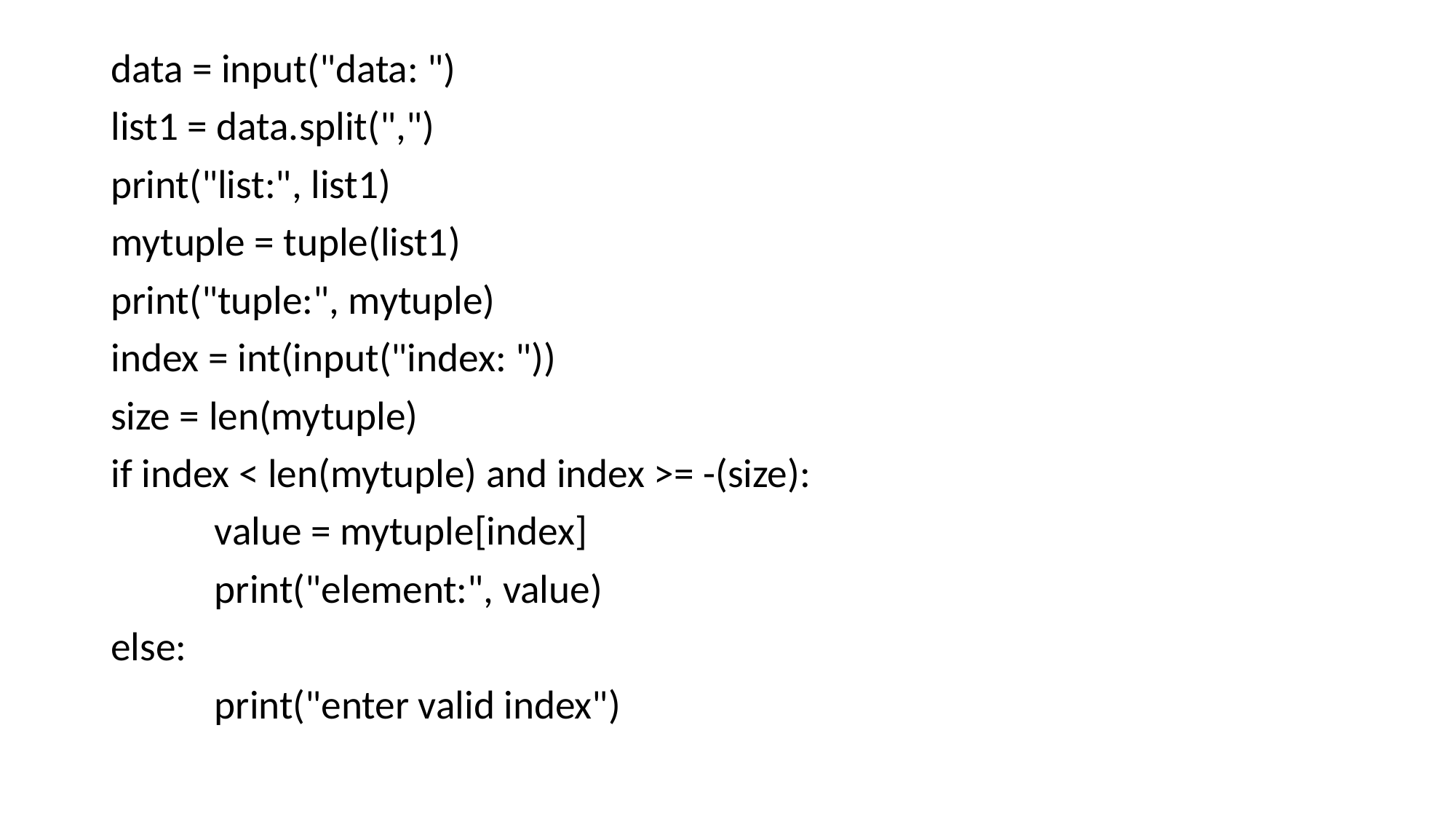

data = input("data: ")
list1 = data.split(",")
print("list:", list1)
mytuple = tuple(list1)
print("tuple:", mytuple)
index = int(input("index: "))
size = len(mytuple)
if index < len(mytuple) and index >= -(size):
	value = mytuple[index]
	print("element:", value)
else:
	print("enter valid index")